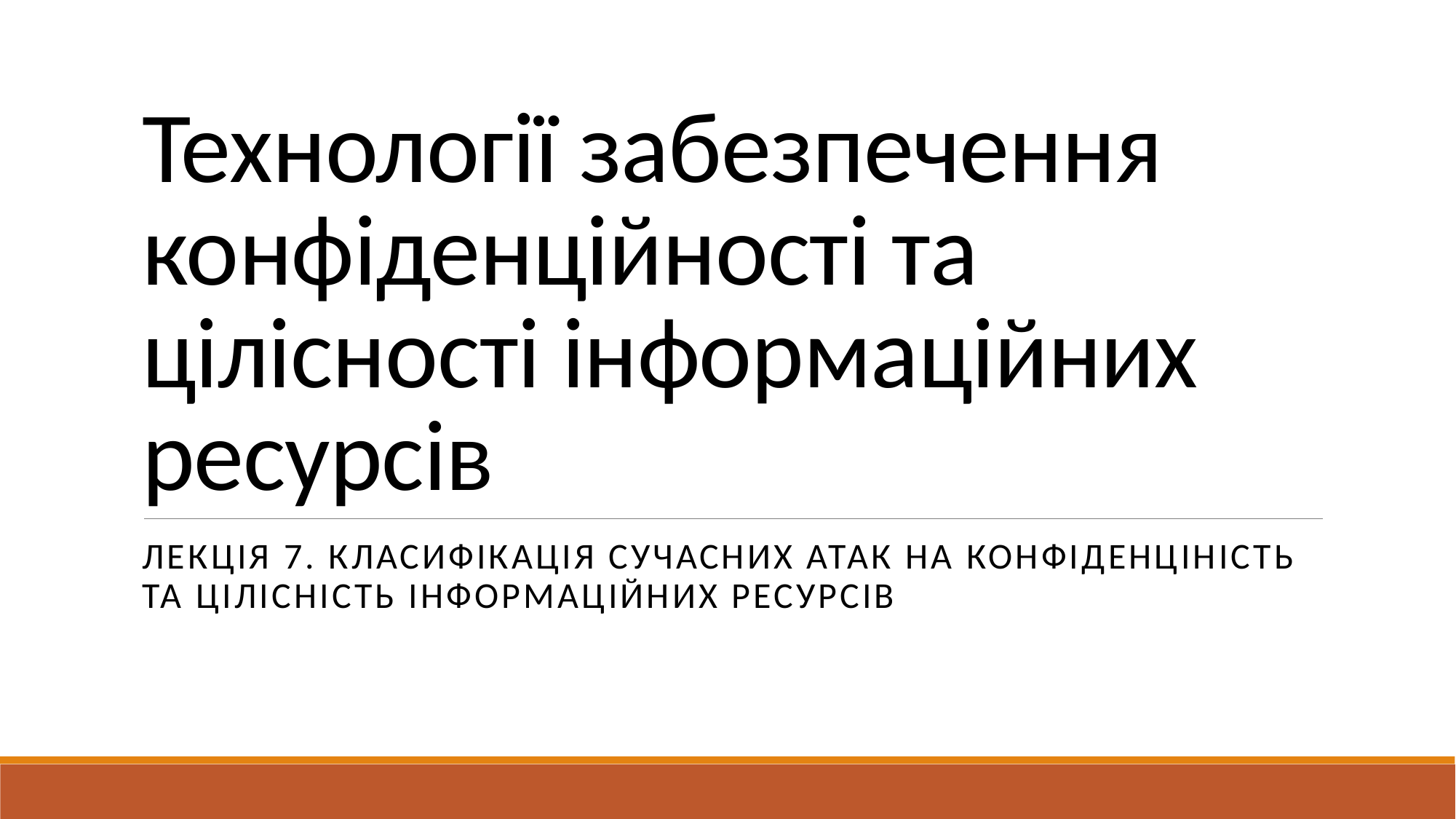

# Технології забезпечення конфіденційності та цілісності інформаційних ресурсів
ЛЕКЦІЯ 7. КЛАСИФІКАЦІЯ СУЧАСНИХ АТАК НА КОНФІДЕНЦІНІСТЬ ТА ЦІЛІСНІСТЬ ІНФОРМАЦІЙНИХ РЕСУРСІВ